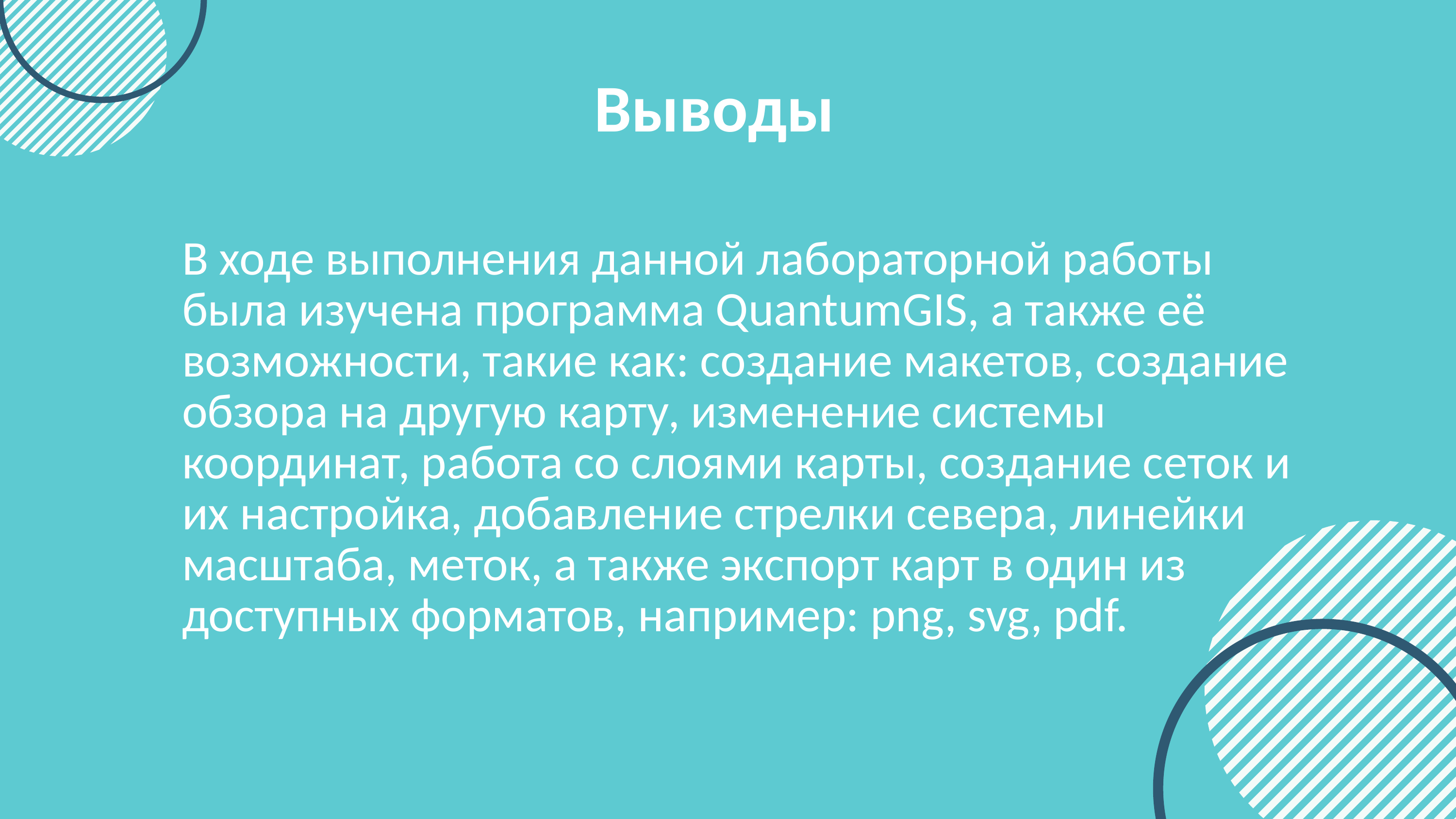

Выводы
В ходе выполнения данной лабораторной работы была изучена программа QuantumGIS, а также её возможности, такие как: создание макетов, создание обзора на другую карту, изменение системы координат, работа со слоями карты, создание сеток и их настройка, добавление стрелки севера, линейки масштаба, меток, а также экспорт карт в один из доступных форматов, например: png, svg, pdf.